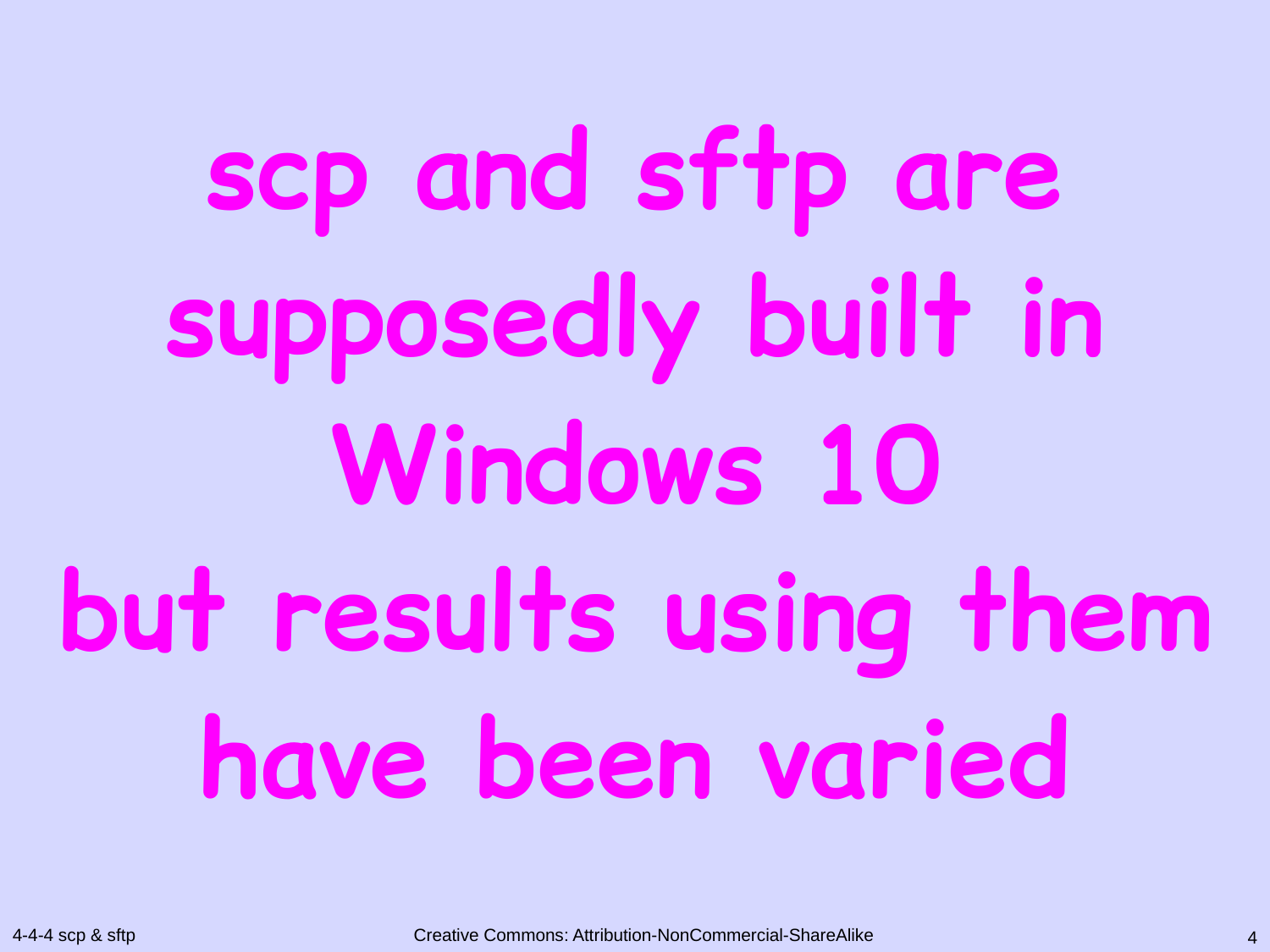

# scp and sftp are supposedly built in Windows 10 but results using them have been varied
4
4-4-4 scp & sftp
Creative Commons: Attribution-NonCommercial-ShareAlike